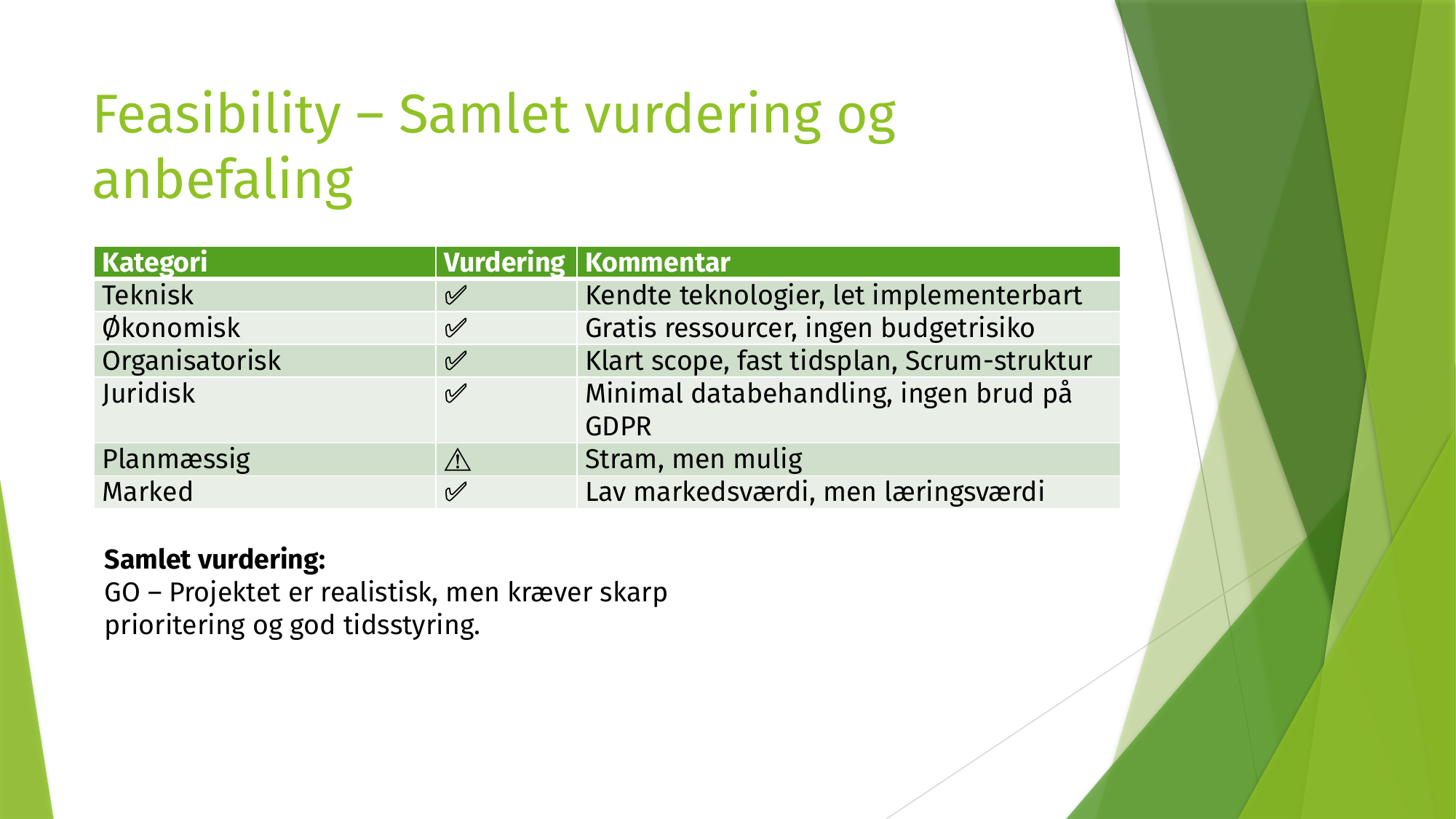

# Feasibility – Samlet vurdering og anbefaling
| Kategori | Vurdering | Kommentar |
| --- | --- | --- |
| Teknisk | ✅ | Kendte teknologier, let implementerbart |
| Økonomisk | ✅ | Gratis ressourcer, ingen budgetrisiko |
| Organisatorisk | ✅ | Klart scope, fast tidsplan, Scrum-struktur |
| Juridisk | ✅ | Minimal databehandling, ingen brud på GDPR |
| Planmæssig | ⚠️ | Stram, men mulig |
| Marked | ✅ | Lav markedsværdi, men læringsværdi |
Samlet vurdering:
GO – Projektet er realistisk, men kræver skarp prioritering og god tidsstyring.